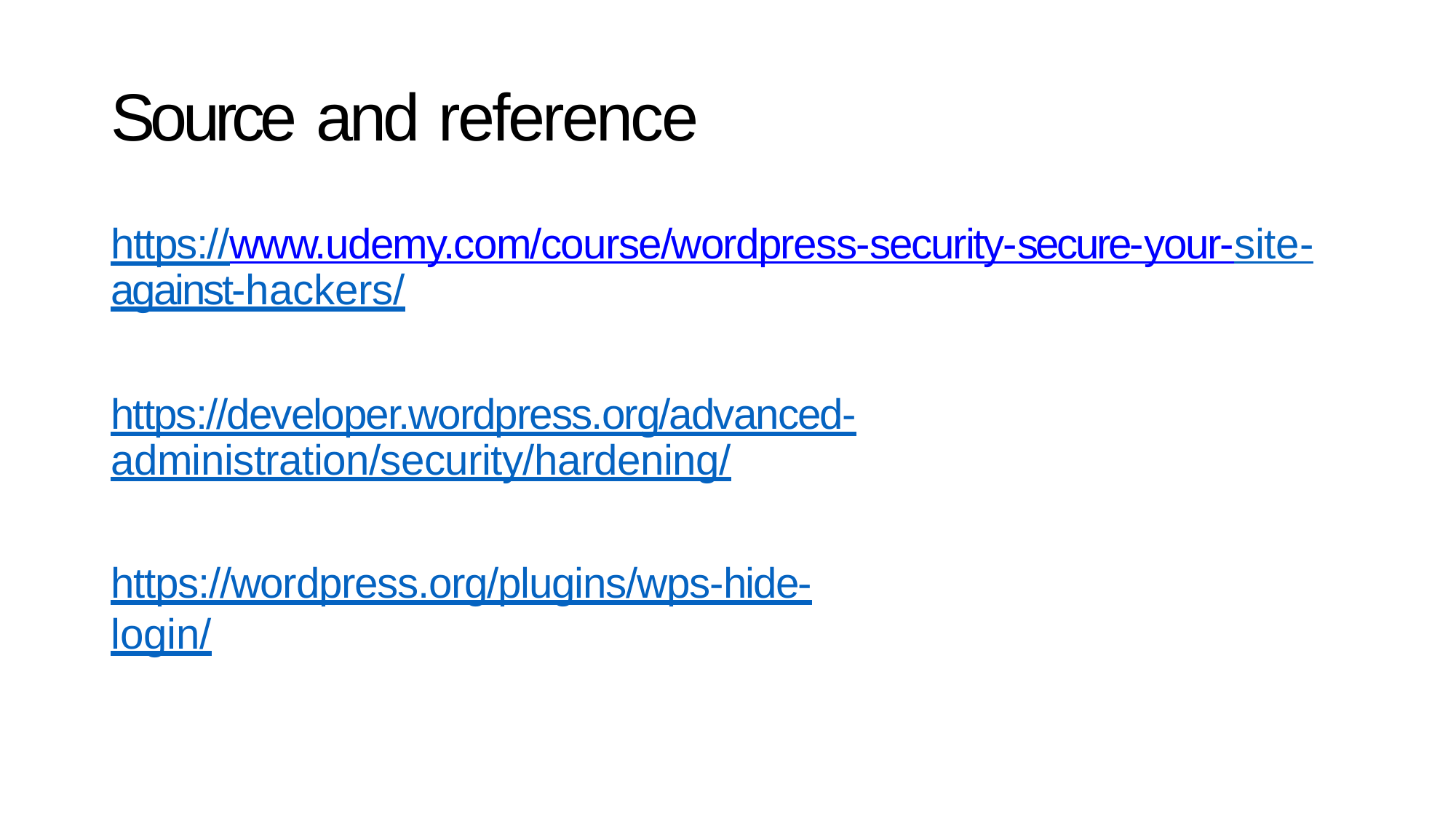

# Source and reference
https://www.udemy.com/course/wordpress-security-secure-your-site- against-hackers/

https://developer.wordpress.org/advanced- administration/security/hardening/

https://wordpress.org/plugins/wps-hide-login/